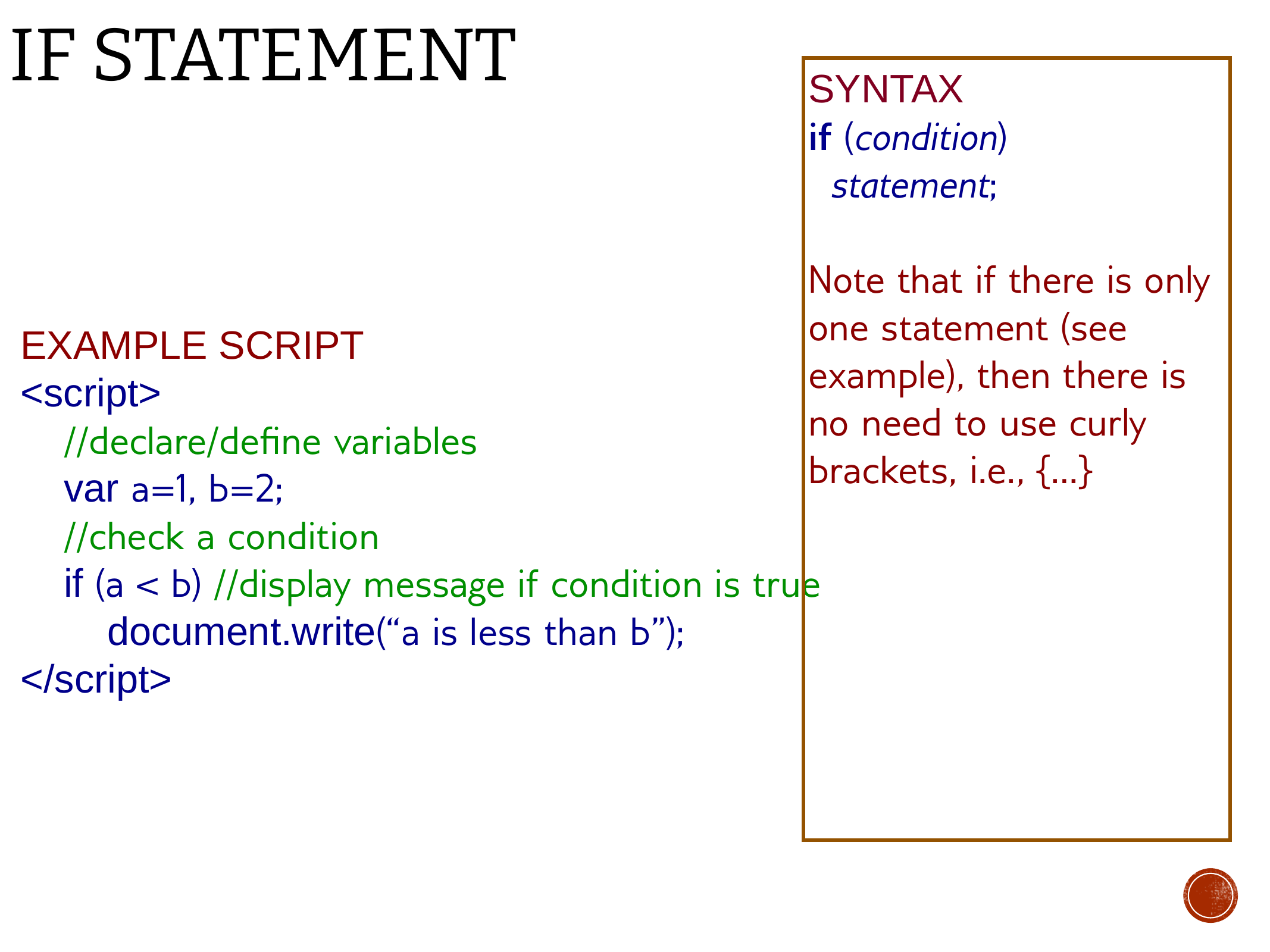

# if statement
SYNTAX
if (condition)
statement;

Note that if there is only one statement (see example), then there is no need to use curly brackets, i.e., {…}
EXAMPLE SCRIPT
<script>
//declare/define variables
var a=1, b=2;
//check a condition
if (a < b) //display message if condition is true
document.write(“a is less than b”);
</script>